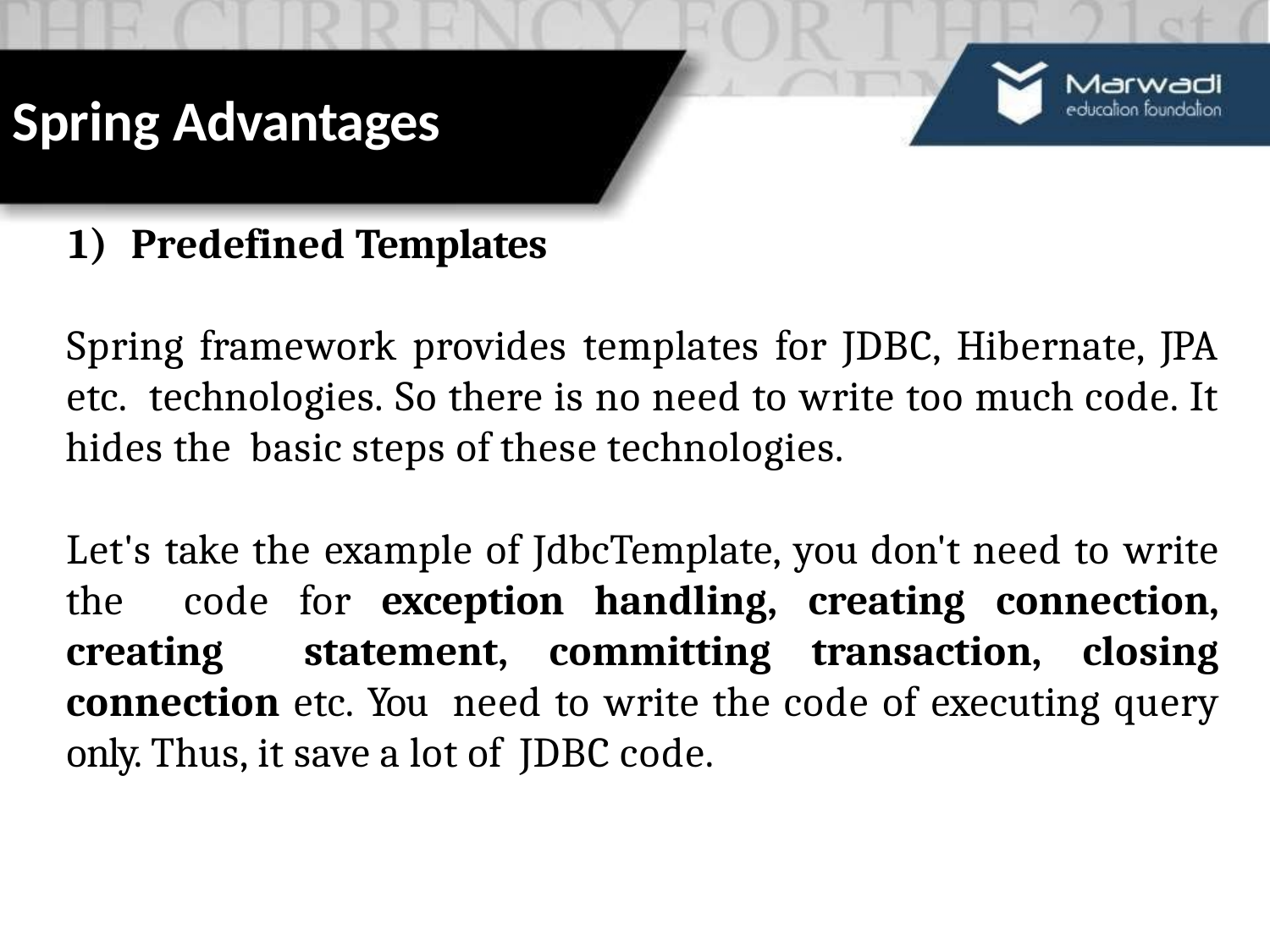

# Spring Advantages
1)	Predefined Templates

Spring framework provides templates for JDBC, Hibernate, JPA etc.  technologies. So there is no need to write too much code. It hides the  basic steps of these technologies.

Let's take the example of JdbcTemplate, you don't need to write the  code for exception handling, creating connection, creating  statement, committing transaction, closing connection etc. You  need to write the code of executing query only. Thus, it save a lot of  JDBC code.